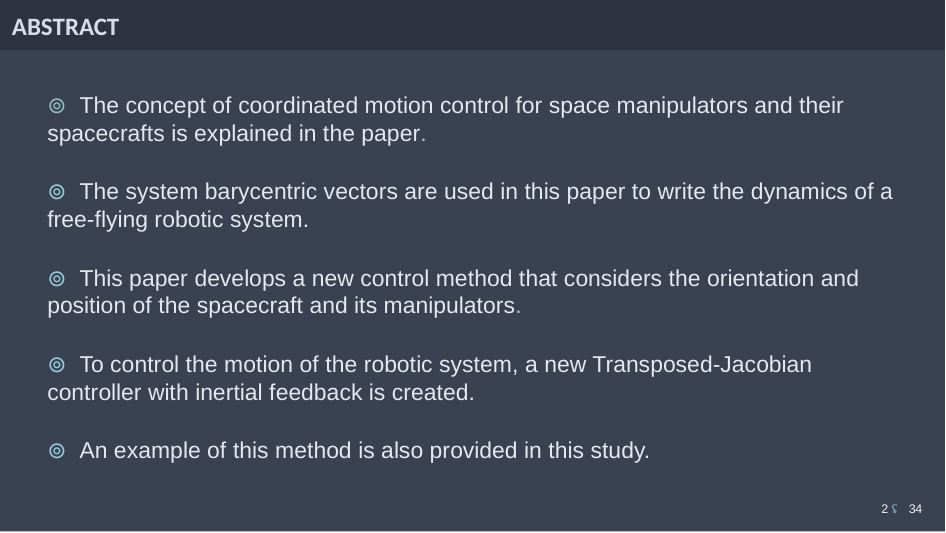

# ABSTRACT
⊚  The concept of coordinated motion control for space manipulators and their spacecrafts is explained in the paper.

⊚  The system barycentric vectors are used in this paper to write the dynamics of a free-flying robotic system.

⊚  This paper develops a new control method that considers the orientation and position of the spacecraft and its manipulators.

⊚  To control the motion of the robotic system, a new Transposed-Jacobian controller with inertial feedback is created.

⊚  An example of this method is also provided in this study.
2 ʢ 34